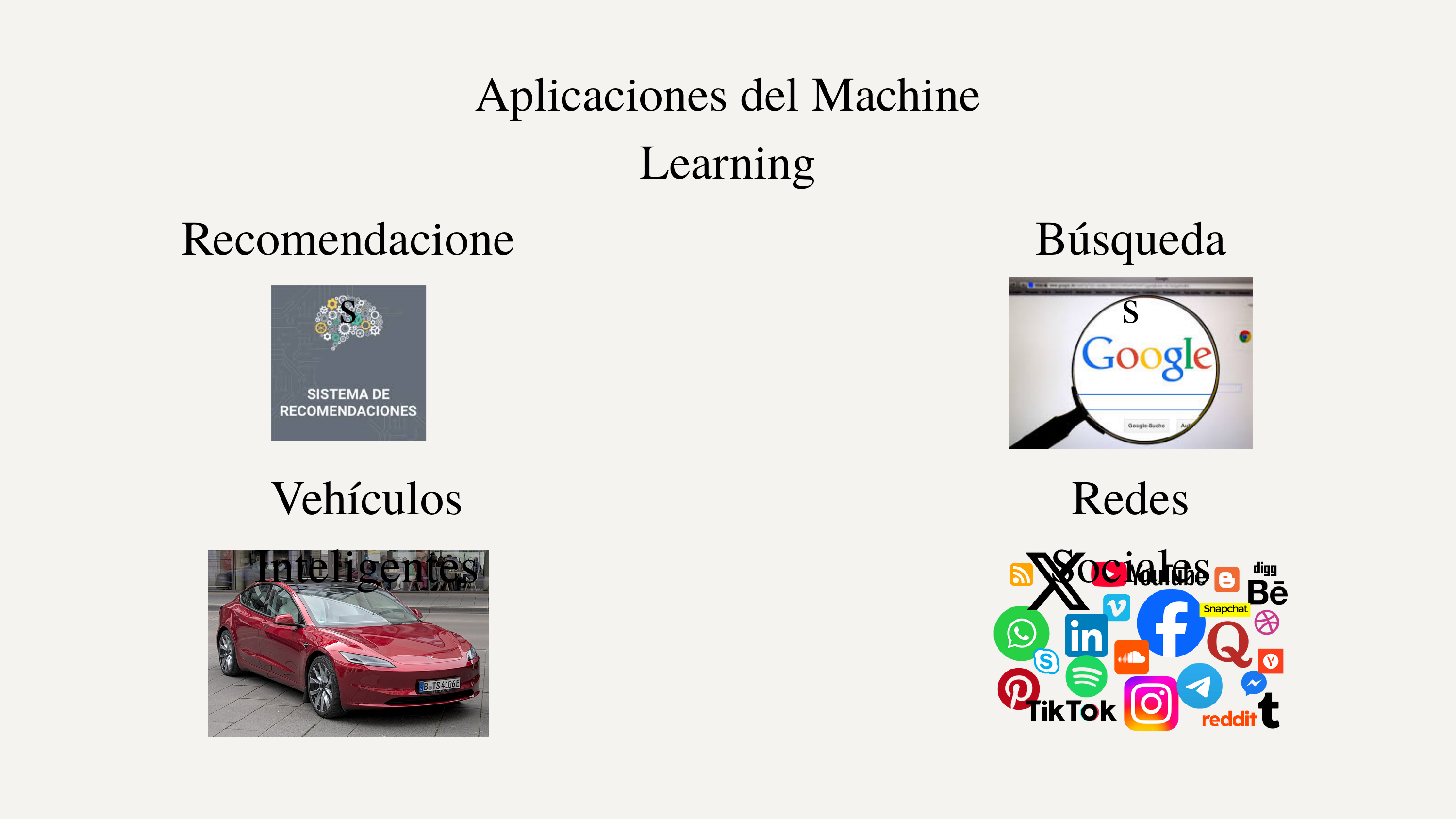

Aplicaciones del Machine Learning
Recomendaciones
Búsquedas

Vehículos Inteligentes
Redes Sociales